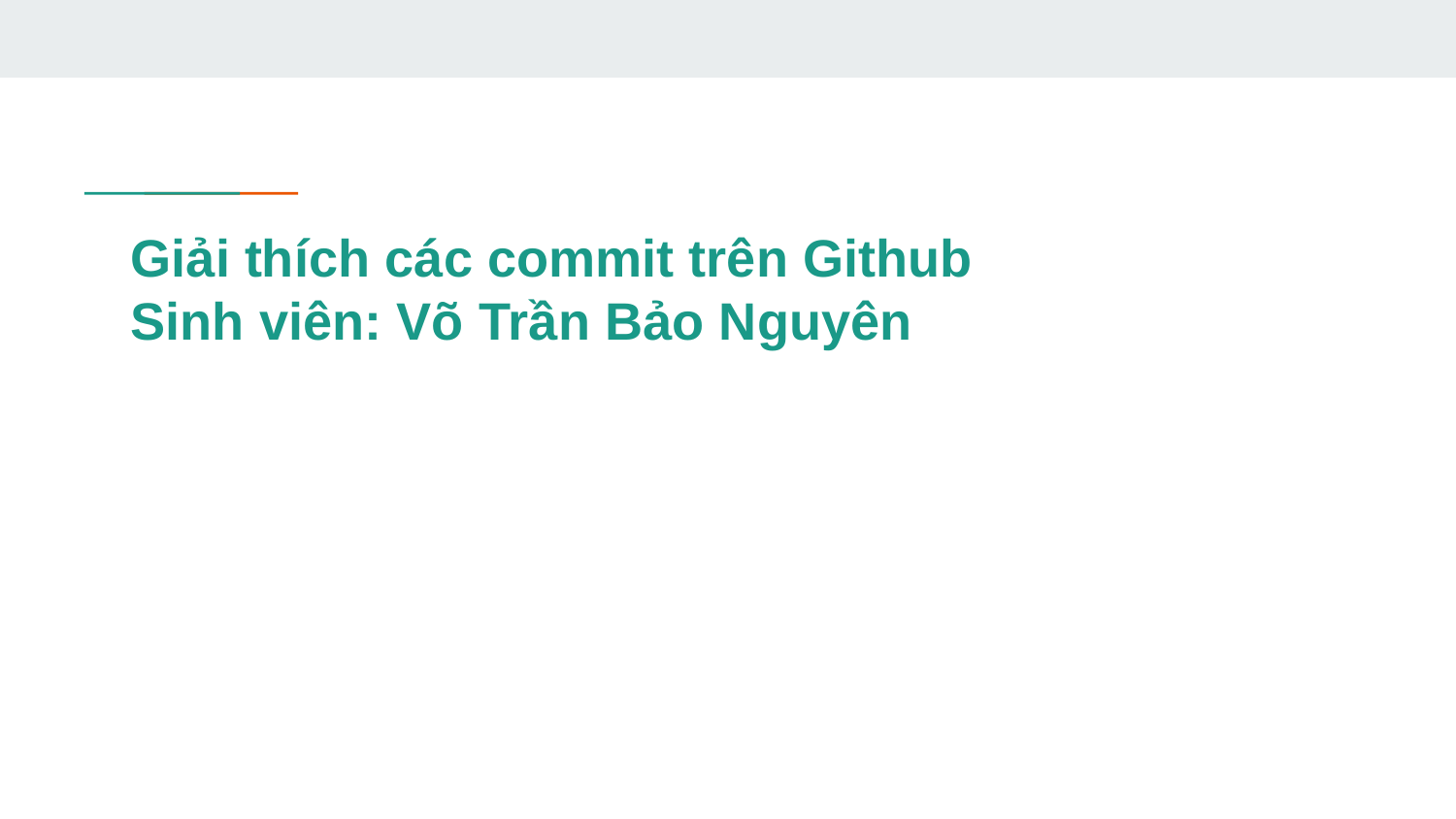

# Giải thích các commit trên Github
Sinh viên: Võ Trần Bảo Nguyên